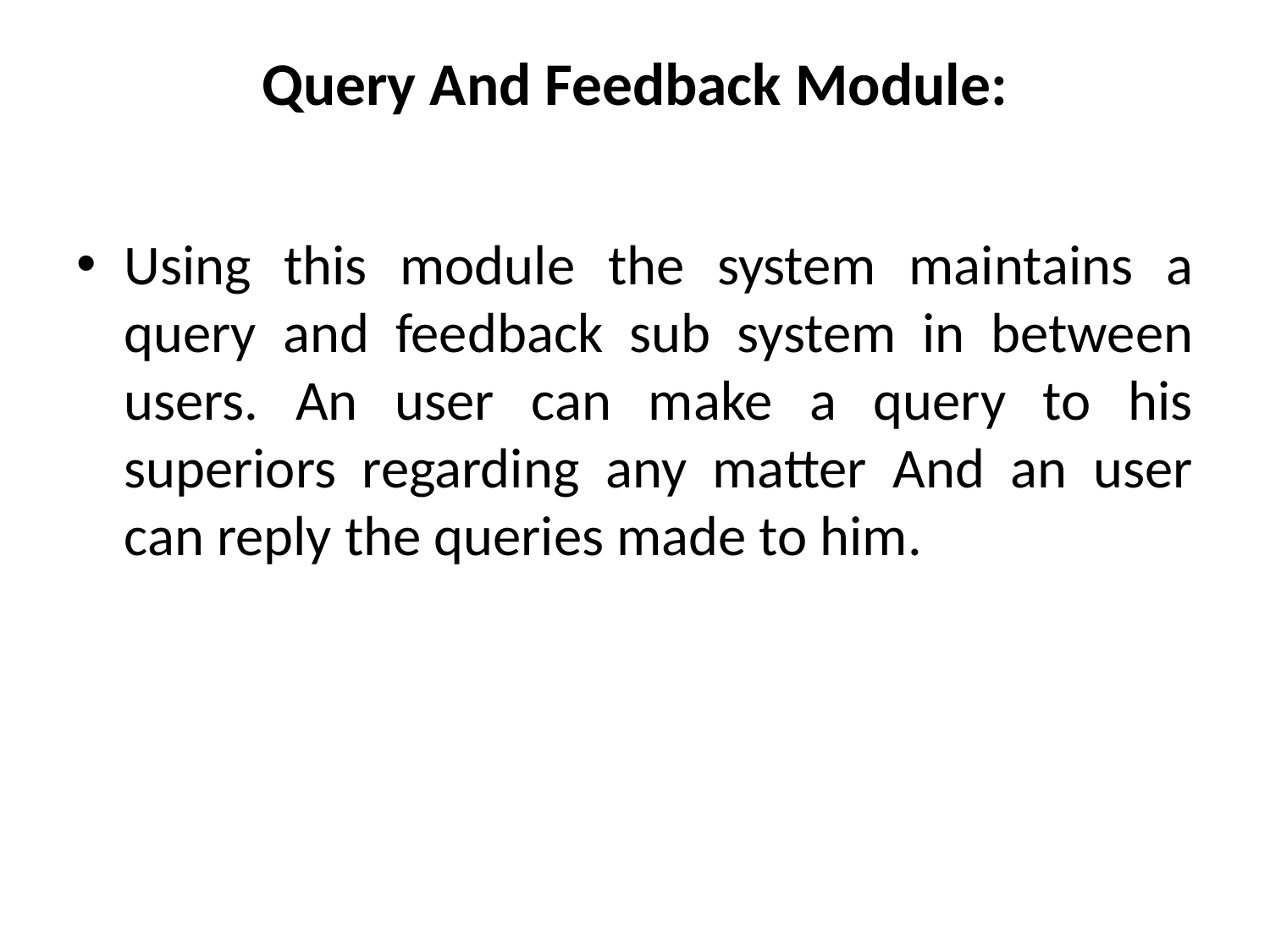

# Query And Feedback Module:
Using this module the system maintains a query and feedback sub system in between users. An user can make a query to his superiors regarding any matter And an user can reply the queries made to him.